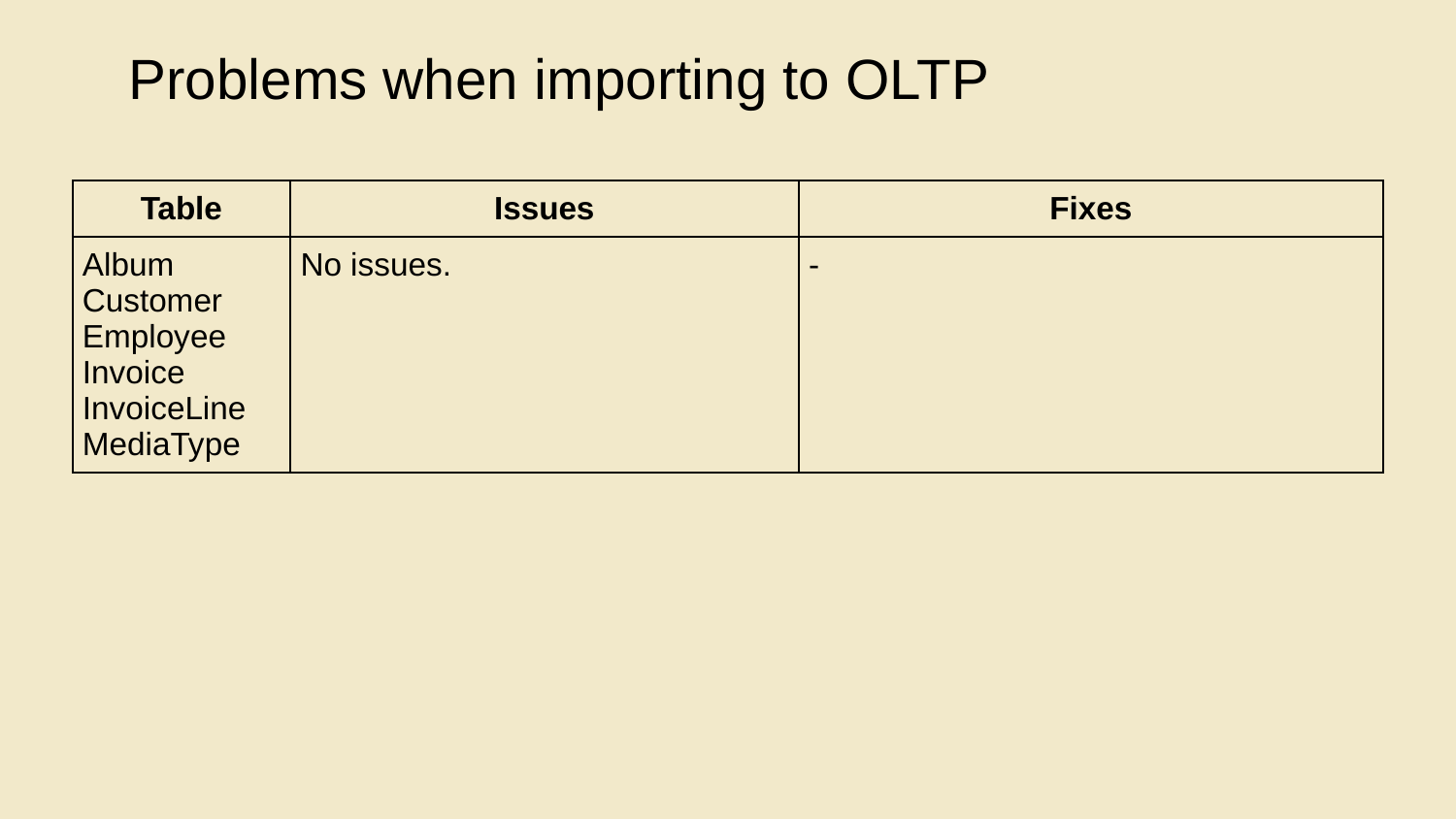

Problems when importing to OLTP
| Table | Issues | Fixes |
| --- | --- | --- |
| Album Customer Employee Invoice InvoiceLine MediaType | No issues. | - |